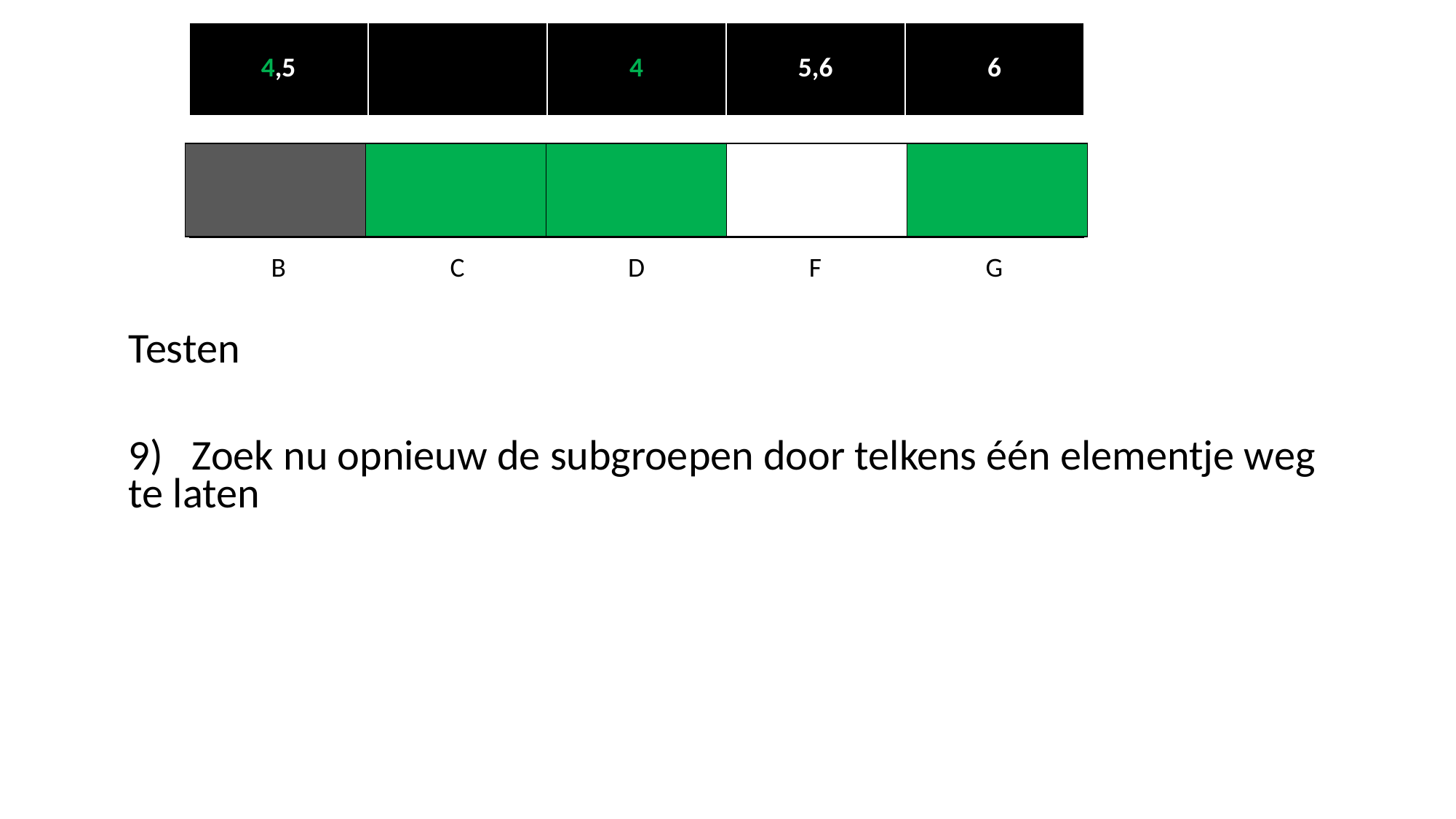

| 4,5 |  | 4 | 5,6 | 6 |
| --- | --- | --- | --- | --- |
|  |  |  |  |  |
| --- | --- | --- | --- | --- |
|  |  |  |  |  |
| --- | --- | --- | --- | --- |
| B | C | D | F | G |
| --- | --- | --- | --- | --- |
Testen

9)   Zoek nu opnieuw de subgroepen door telkens één elementje weg 	te laten